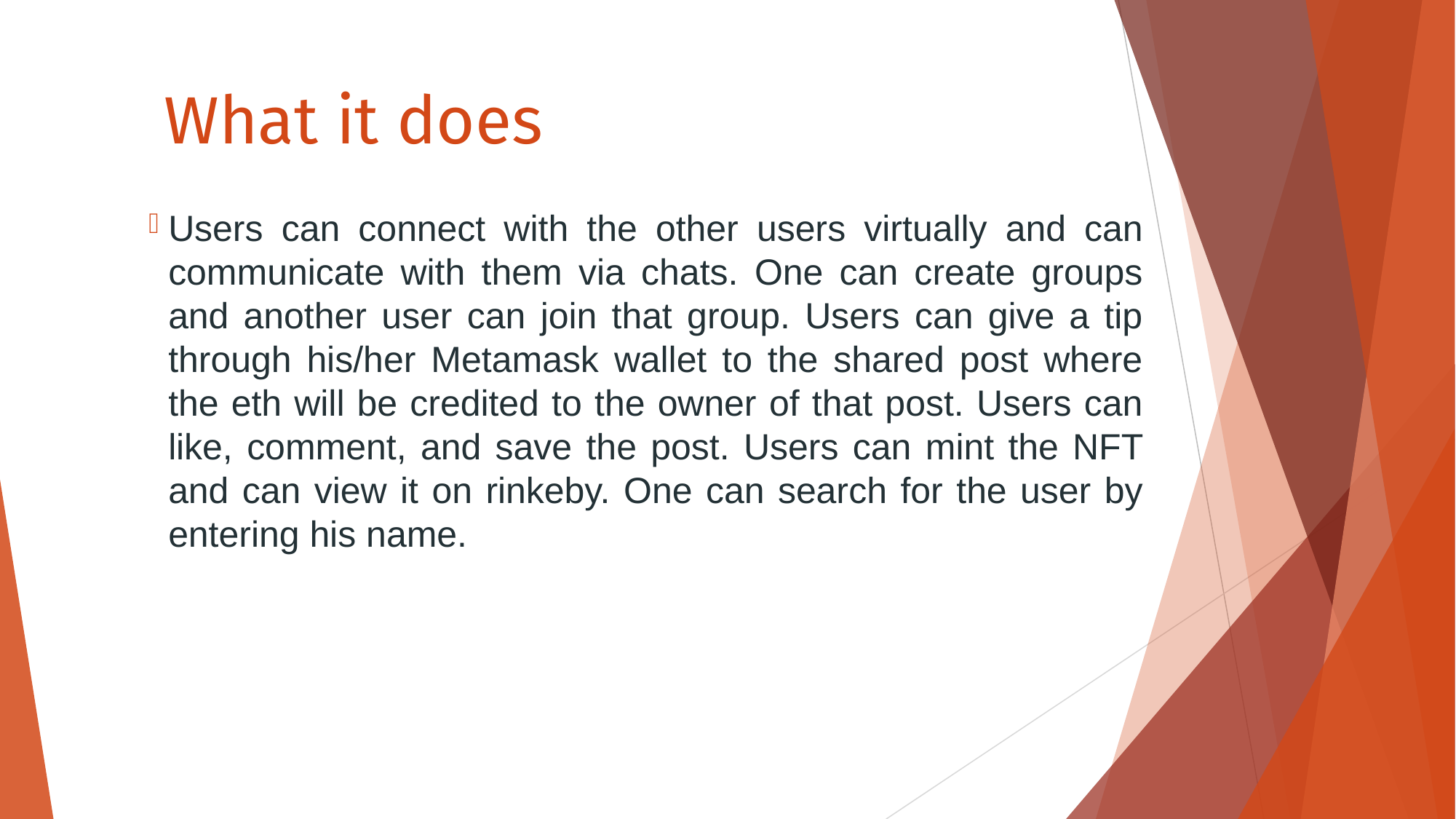

What it does
Users can connect with the other users virtually and can communicate with them via chats. One can create groups and another user can join that group. Users can give a tip through his/her Metamask wallet to the shared post where the eth will be credited to the owner of that post. Users can like, comment, and save the post. Users can mint the NFT and can view it on rinkeby. One can search for the user by entering his name.